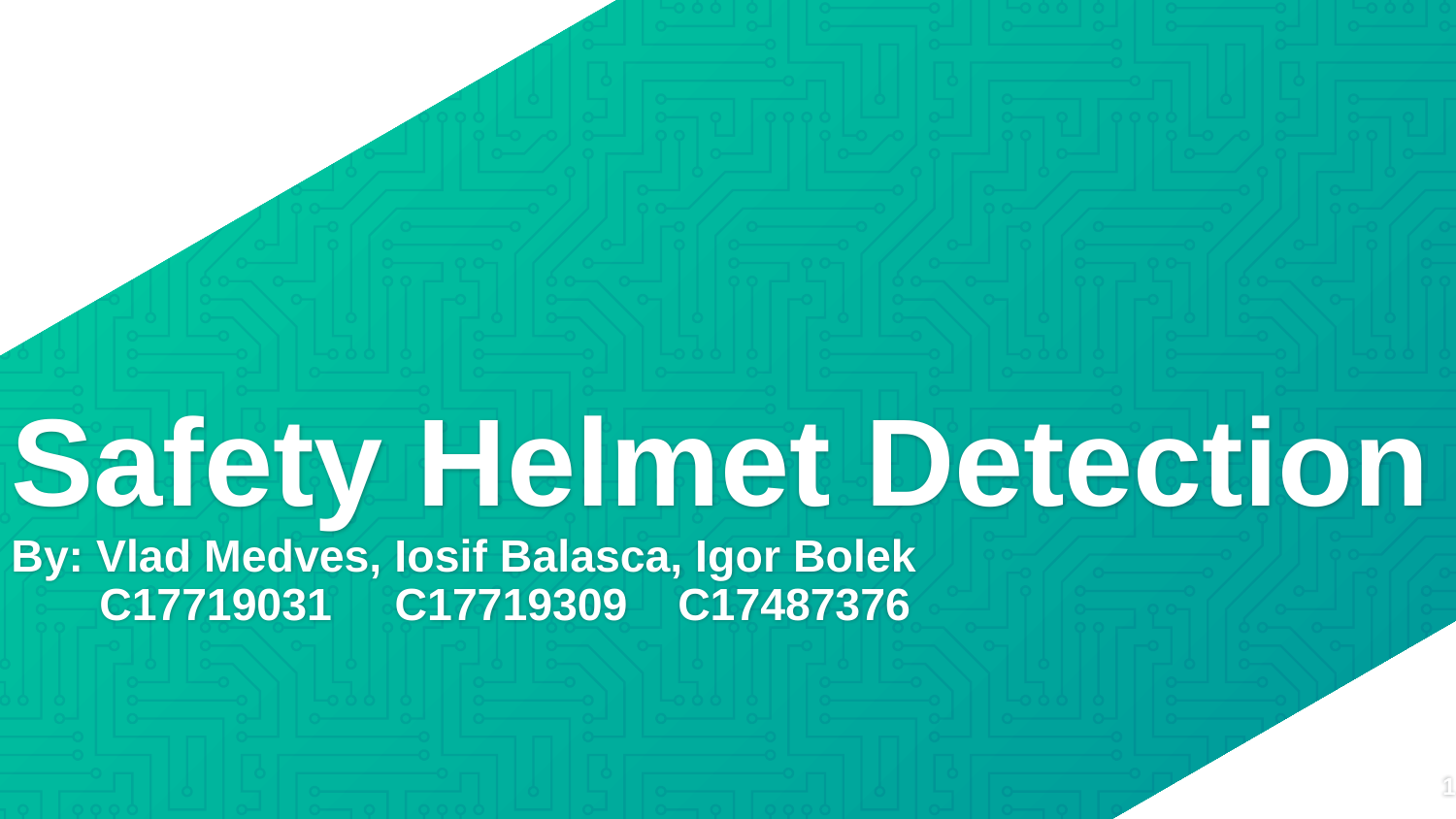

# Safety Helmet Detection By: Vlad Medves, Iosif Balasca, Igor Bolek C17719031     C17719309    C17487376
1